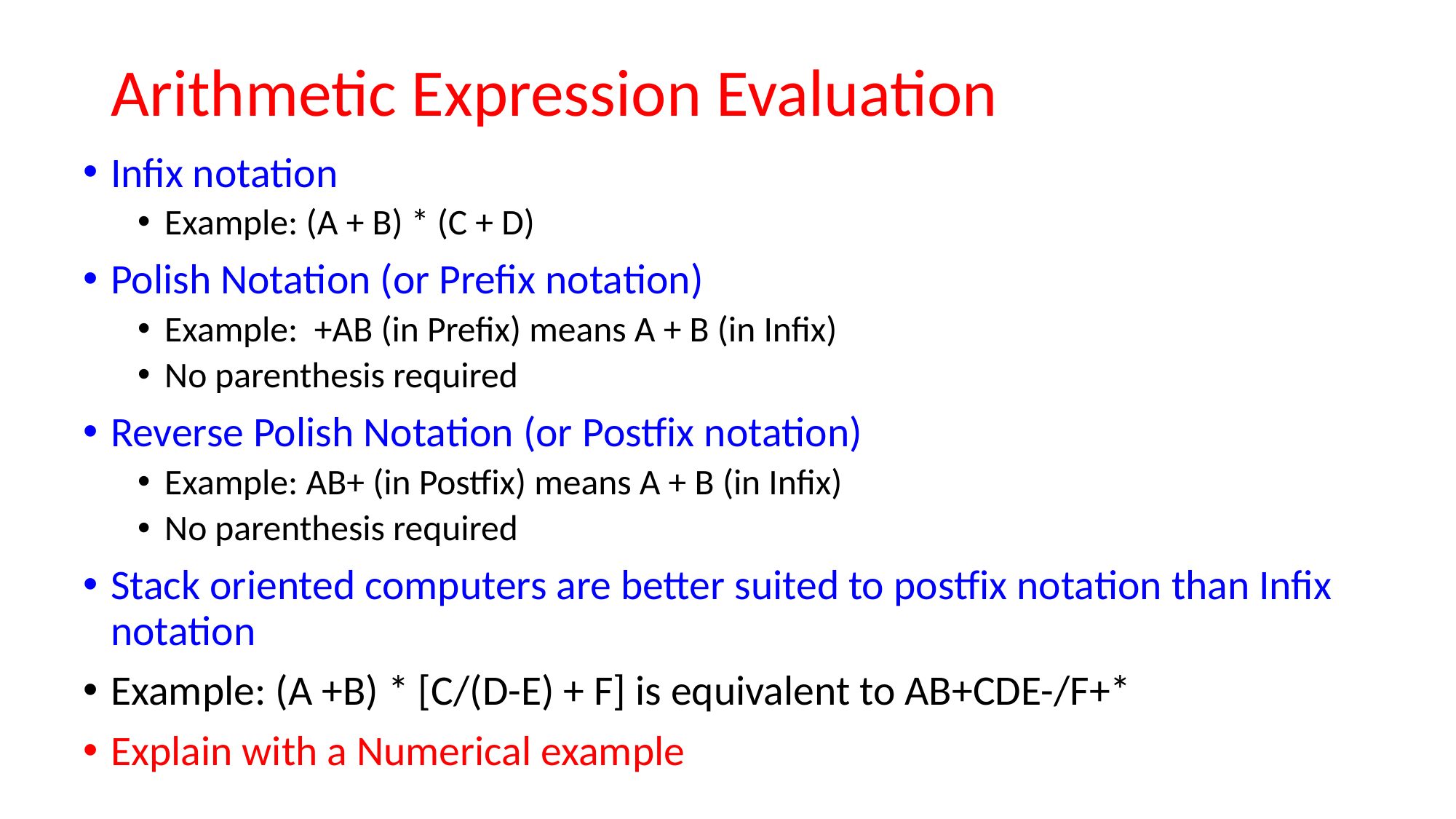

# Arithmetic Expression Evaluation
Infix notation
Example: (A + B) * (C + D)
Polish Notation (or Prefix notation)
Example:  +AB (in Prefix) means A + B (in Infix)
No parenthesis required
Reverse Polish Notation (or Postfix notation)
Example: AB+ (in Postfix) means A + B (in Infix)
No parenthesis required
Stack oriented computers are better suited to postfix notation than Infix notation
Example: (A +B) * [C/(D-E) + F] is equivalent to AB+CDE-/F+*
Explain with a Numerical example